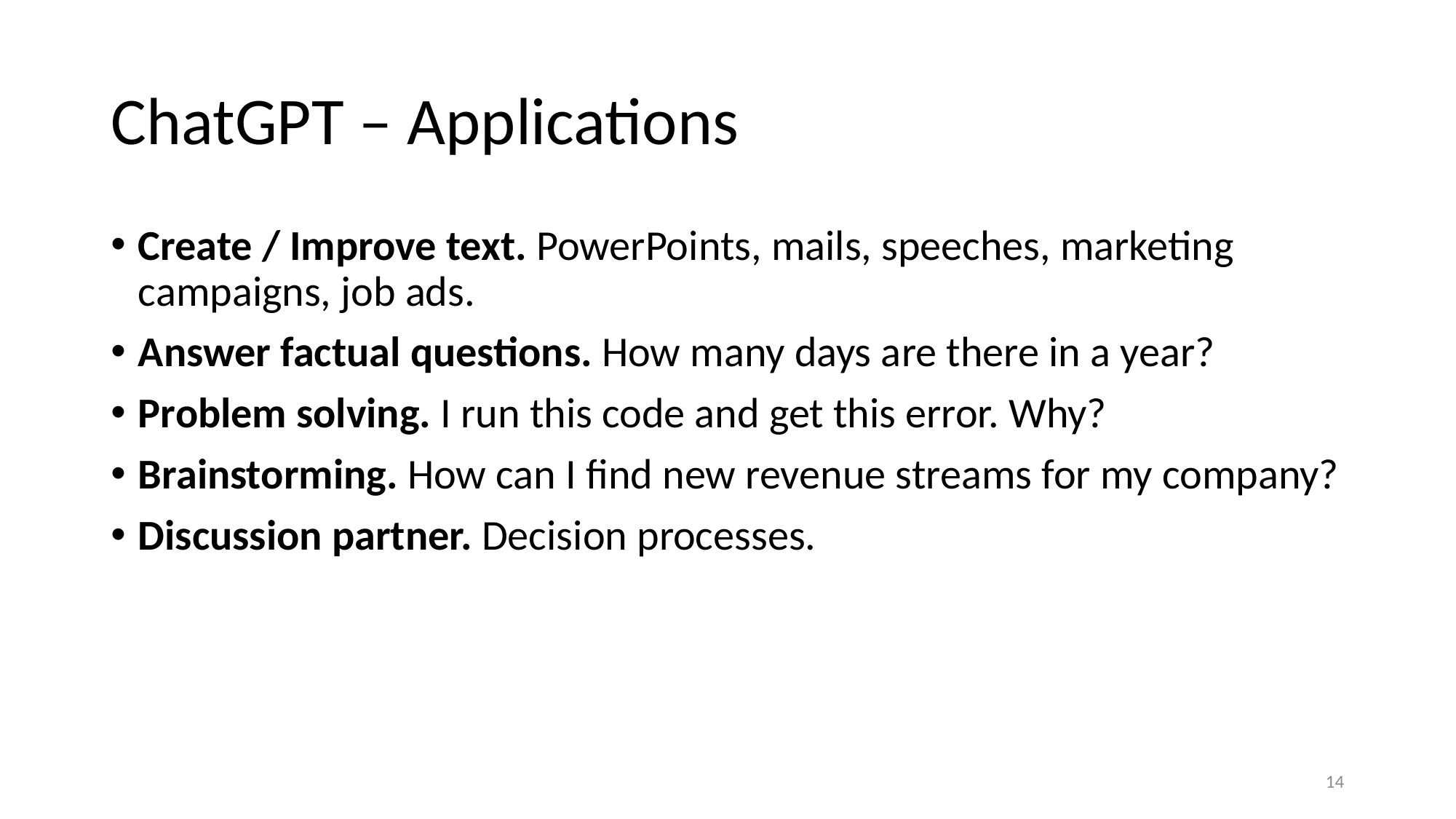

# ChatGPT – Applications
Create / Improve text. PowerPoints, mails, speeches, marketing campaigns, job ads.
Answer factual questions. How many days are there in a year?
Problem solving. I run this code and get this error. Why?
Brainstorming. How can I find new revenue streams for my company?
Discussion partner. Decision processes.

14